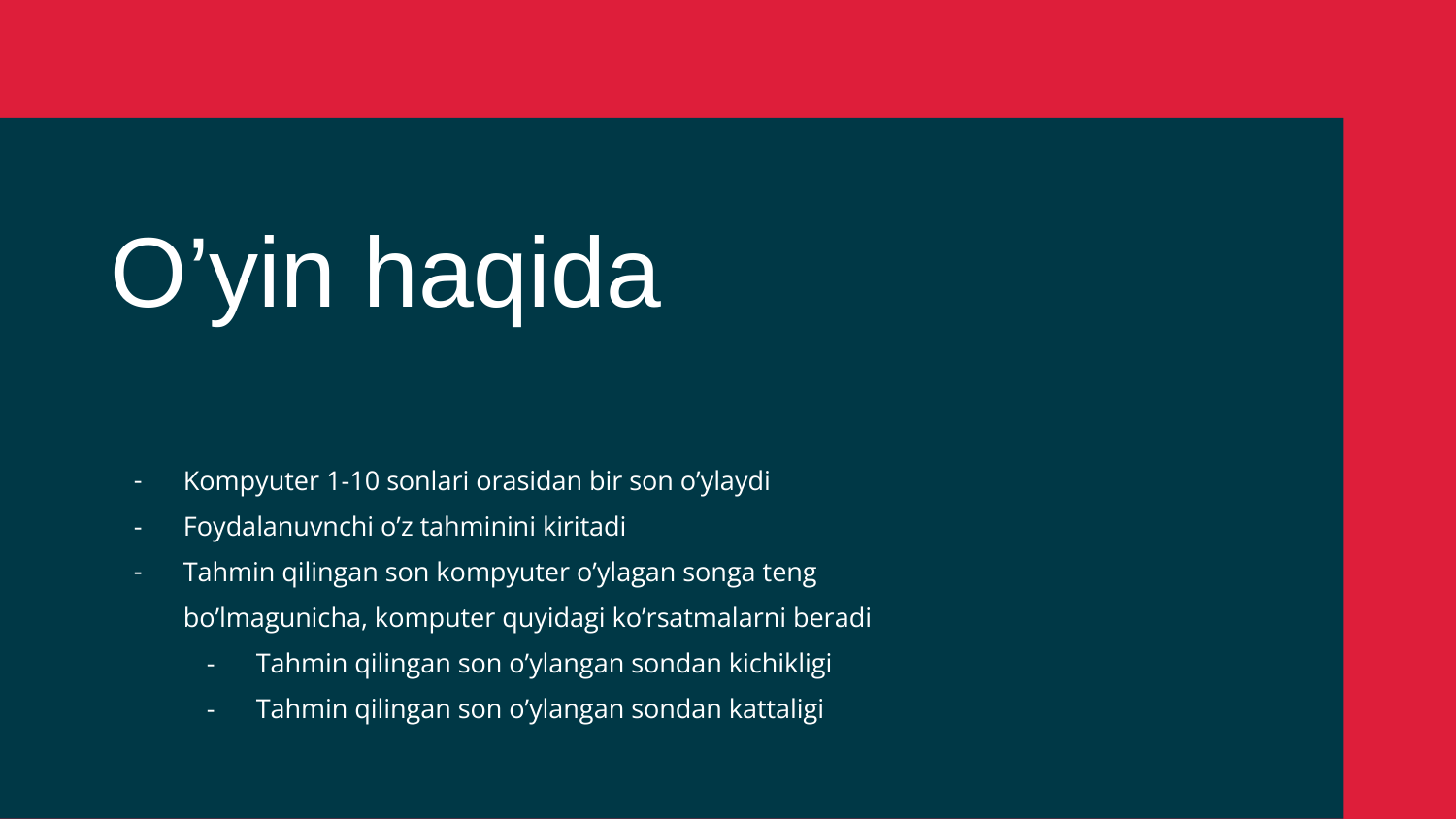

O’yin haqida
Kompyuter 1-10 sonlari orasidan bir son o’ylaydi
Foydalanuvnchi o’z tahminini kiritadi
Tahmin qilingan son kompyuter o’ylagan songa teng bo’lmagunicha, komputer quyidagi ko’rsatmalarni beradi
Tahmin qilingan son o’ylangan sondan kichikligi
Tahmin qilingan son o’ylangan sondan kattaligi